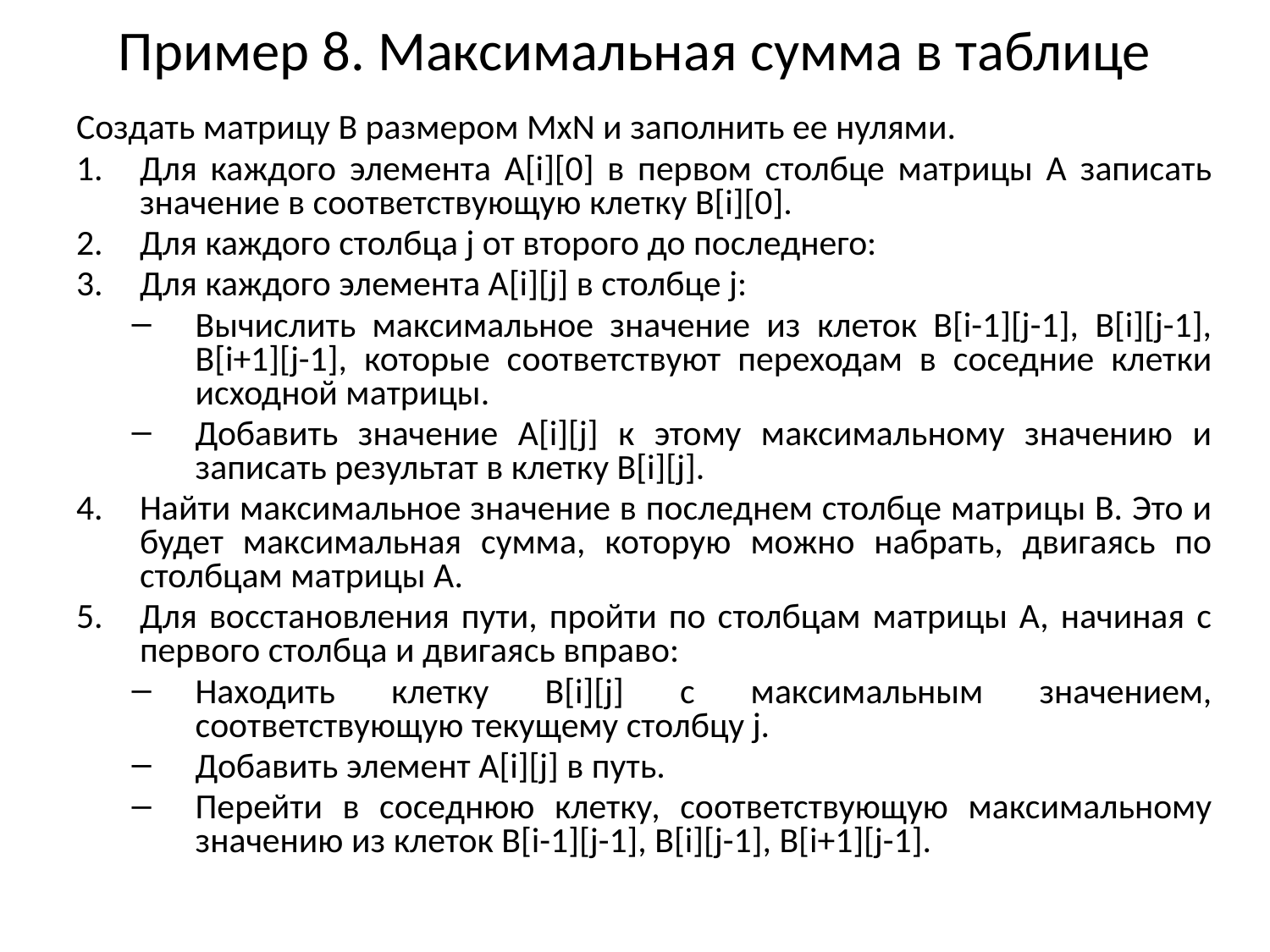

# Пример 8. Максимальная сумма в таблице
Создать матрицу B размером MxN и заполнить ее нулями.
Для каждого элемента A[i][0] в первом столбце матрицы A записать значение в соответствующую клетку B[i][0].
Для каждого столбца j от второго до последнего:
Для каждого элемента A[i][j] в столбце j:
Вычислить максимальное значение из клеток B[i-1][j-1], B[i][j-1], B[i+1][j-1], которые соответствуют переходам в соседние клетки исходной матрицы.
Добавить значение A[i][j] к этому максимальному значению и записать результат в клетку B[i][j].
Найти максимальное значение в последнем столбце матрицы B. Это и будет максимальная сумма, которую можно набрать, двигаясь по столбцам матрицы A.
Для восстановления пути, пройти по столбцам матрицы A, начиная с первого столбца и двигаясь вправо:
Находить клетку B[i][j] с максимальным значением, соответствующую текущему столбцу j.
Добавить элемент A[i][j] в путь.
Перейти в соседнюю клетку, соответствующую максимальному значению из клеток B[i-1][j-1], B[i][j-1], B[i+1][j-1].